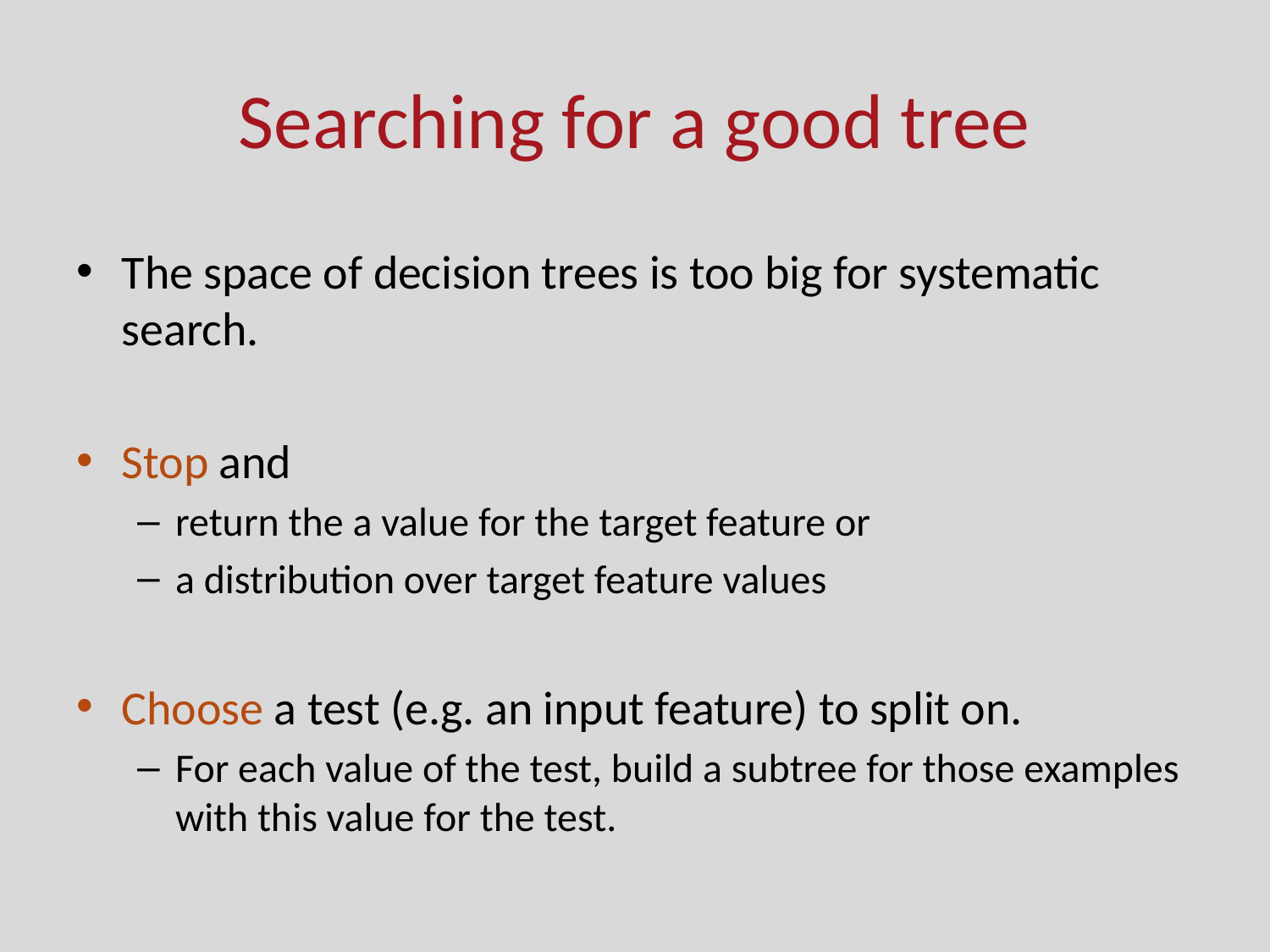

# Searching for a good tree
How should you go about building a decision tree?
The space of decision trees is too big for systematic search.

Stop and
return the a value for the target feature or
a distribution over target feature values

Choose a test (e.g. an input feature) to split on.
For each value of the test, build a subtree for those examples with this value for the test.